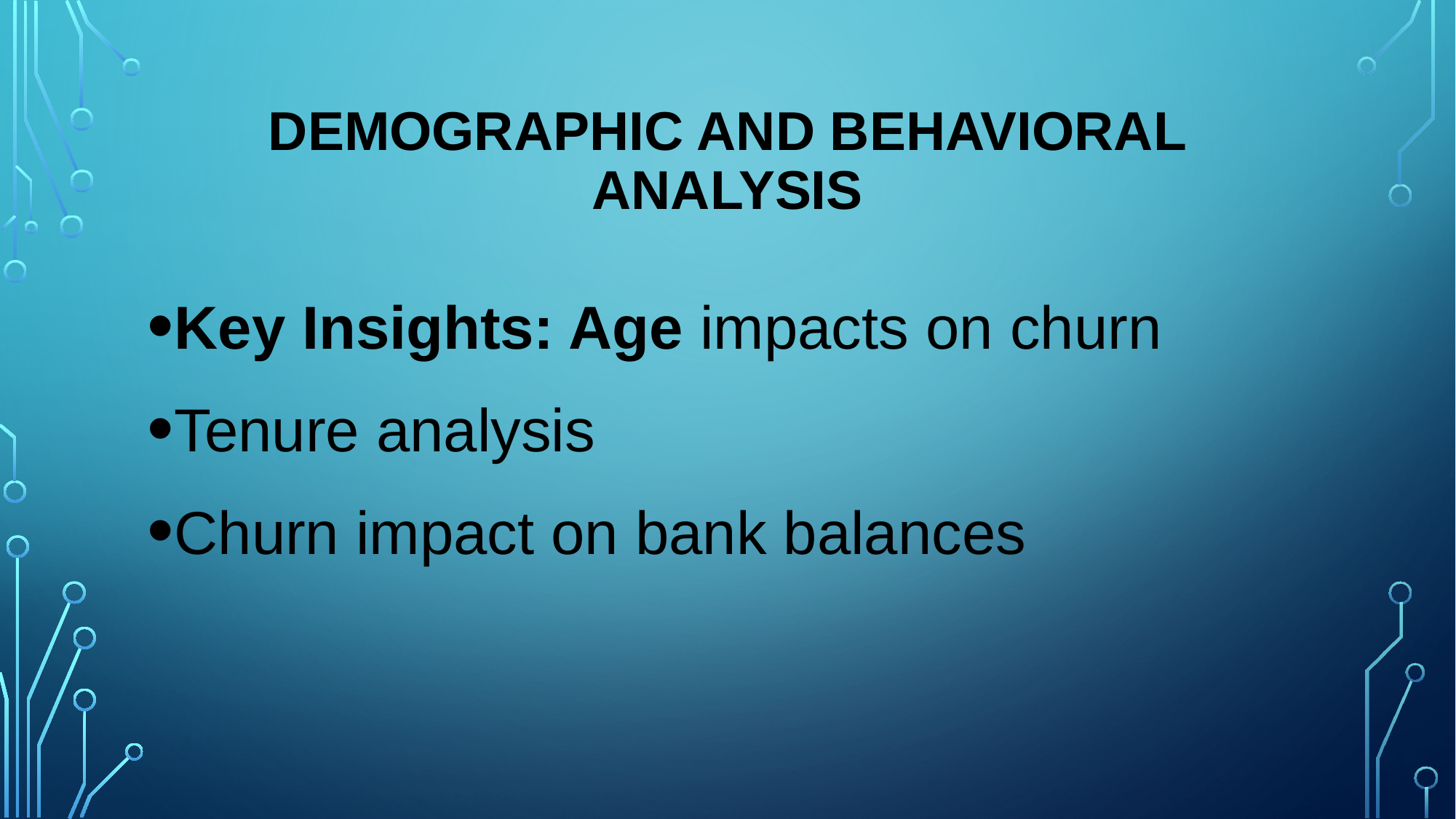

# Demographic and Behavioral Analysis
Key Insights: Age impacts on churn
Tenure analysis
Churn impact on bank balances